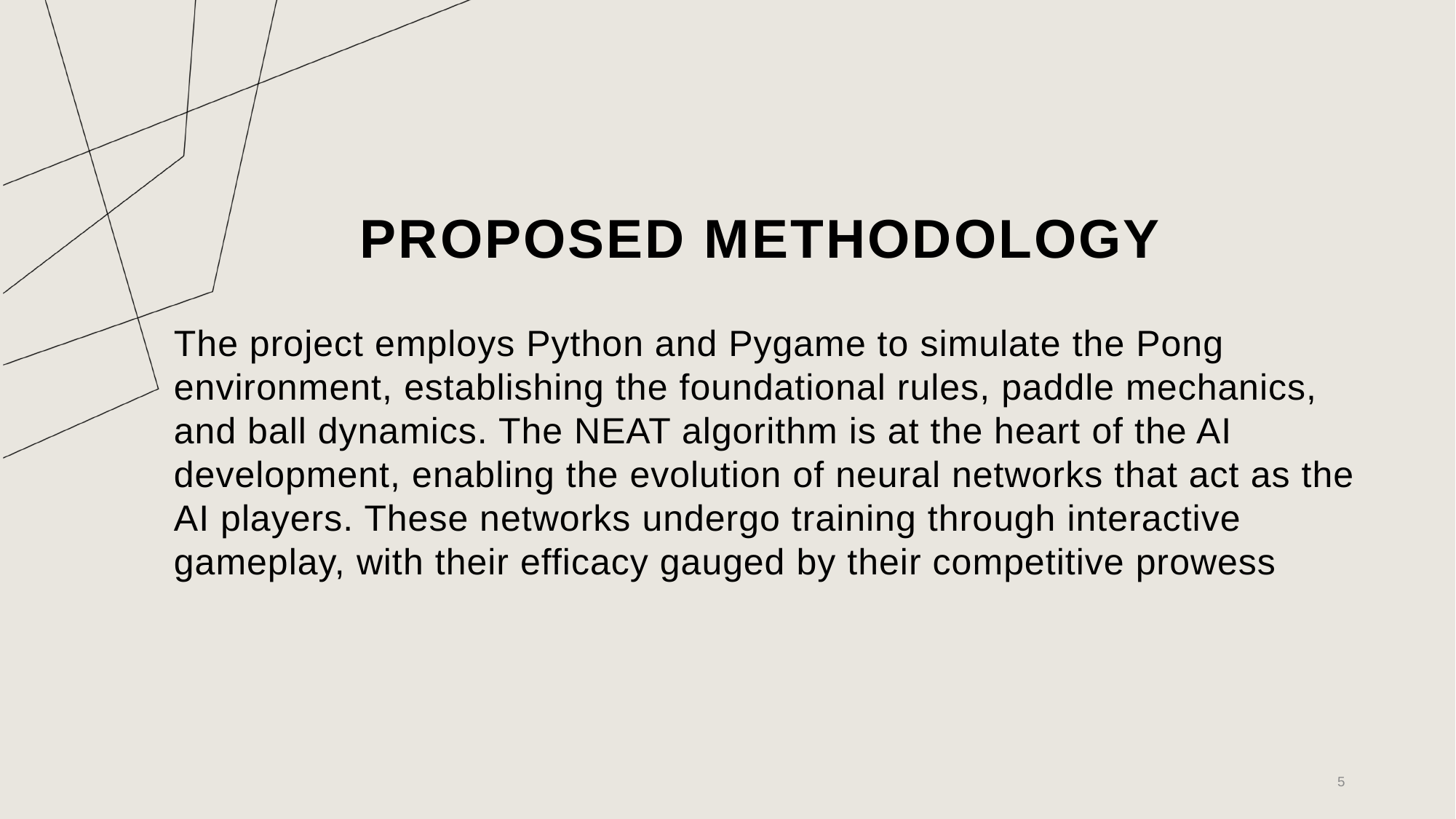

# Proposed methodology
The project employs Python and Pygame to simulate the Pong environment, establishing the foundational rules, paddle mechanics, and ball dynamics. The NEAT algorithm is at the heart of the AI development, enabling the evolution of neural networks that act as the AI players. These networks undergo training through interactive gameplay, with their efficacy gauged by their competitive prowess
5